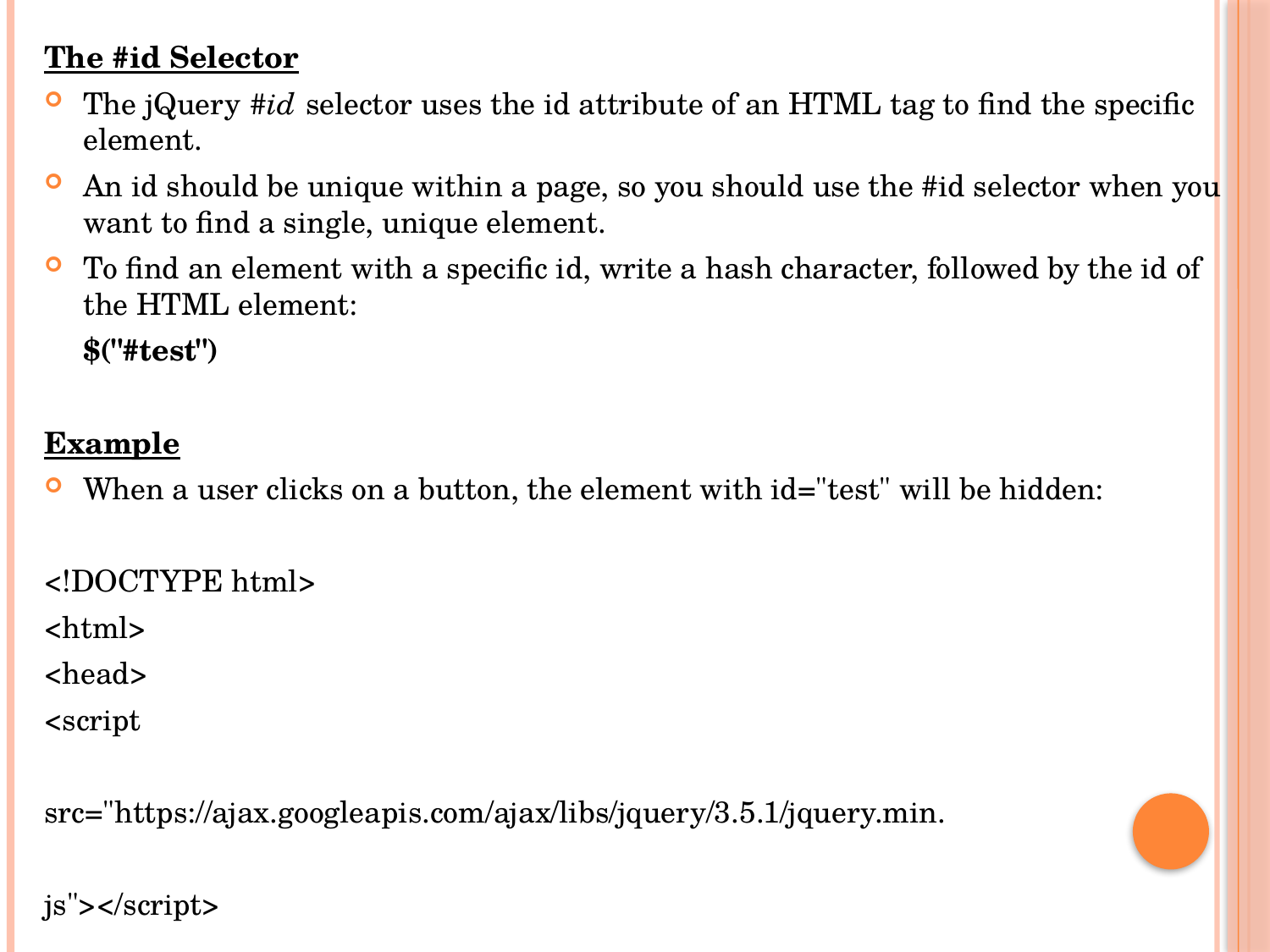

The #id Selector
The jQuery #id selector uses the id attribute of an HTML tag to find the specific element.
An id should be unique within a page, so you should use the #id selector when you want to find a single, unique element.
To find an element with a specific id, write a hash character, followed by the id of the HTML element:
			$("#test")

Example
When a user clicks on a button, the element with id="test" will be hidden:

<!DOCTYPE html>
<html>
<head>
<script

src="https://ajax.googleapis.com/ajax/libs/jquery/3.5.1/jquery.min.

js"></script>